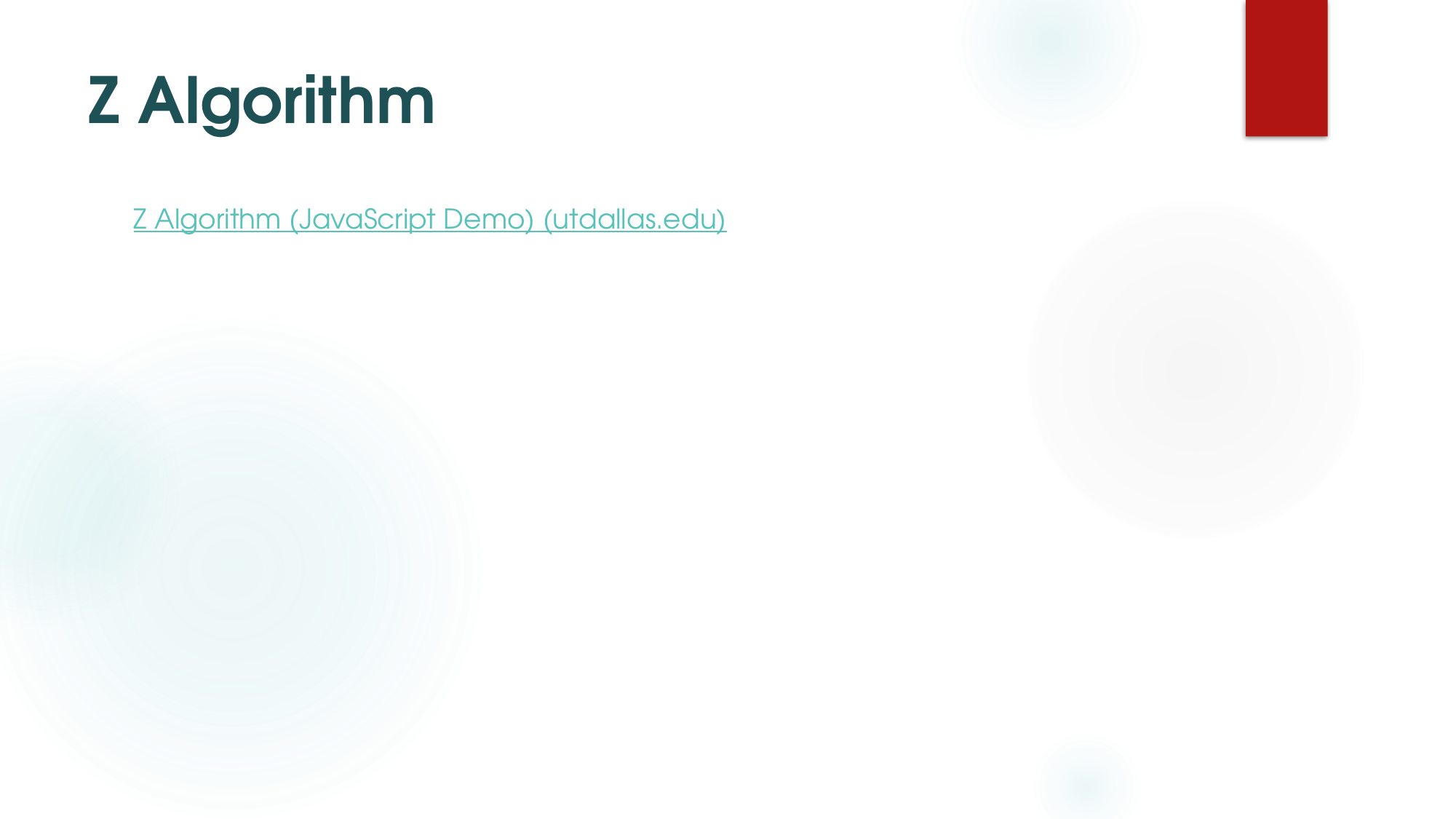

# Z Algorithm
Z Algorithm (JavaScript Demo) (utdallas.edu)